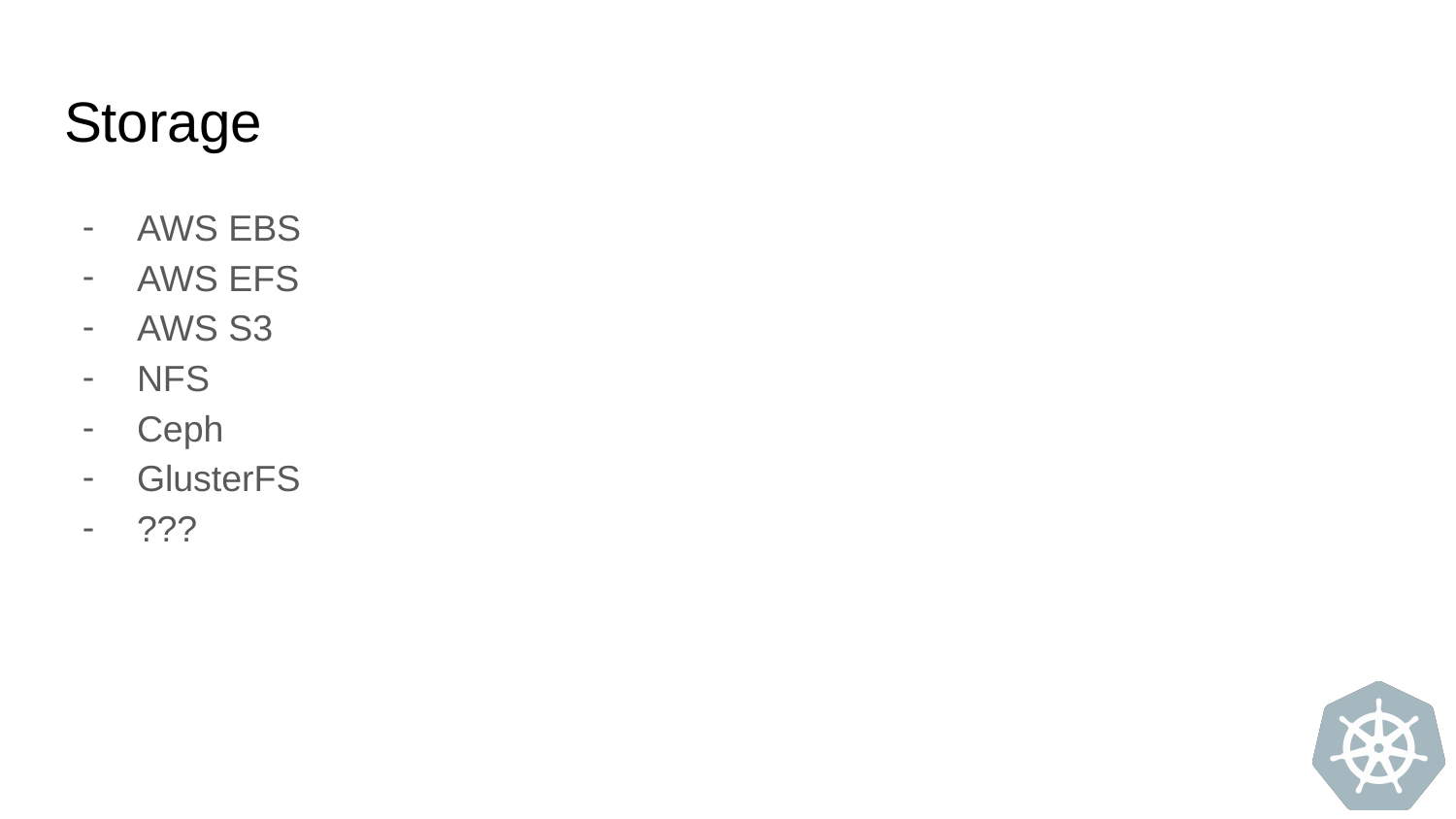

# Storage
AWS EBS
AWS EFS
AWS S3
NFS
Ceph
GlusterFS
???